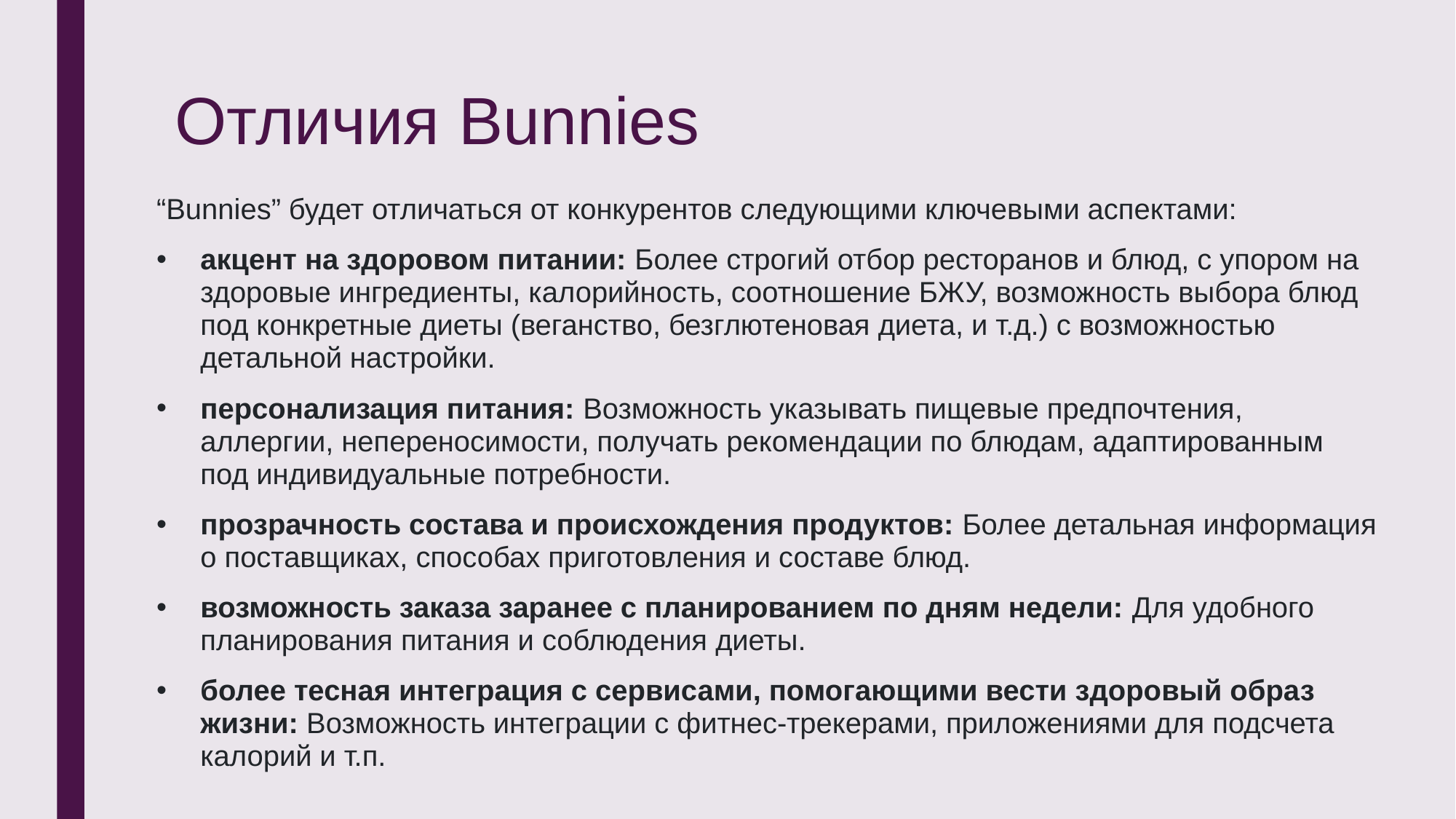

# Отличия Bunnies
“Bunnies” будет отличаться от конкурентов следующими ключевыми аспектами:
акцент на здоровом питании: Более строгий отбор ресторанов и блюд, с упором на здоровые ингредиенты, калорийность, соотношение БЖУ, возможность выбора блюд под конкретные диеты (веганство, безглютеновая диета, и т.д.) с возможностью детальной настройки.
персонализация питания: Возможность указывать пищевые предпочтения, аллергии, непереносимости, получать рекомендации по блюдам, адаптированным под индивидуальные потребности.
прозрачность состава и происхождения продуктов: Более детальная информация о поставщиках, способах приготовления и составе блюд.
возможность заказа заранее с планированием по дням недели: Для удобного планирования питания и соблюдения диеты.
более тесная интеграция с сервисами, помогающими вести здоровый образ жизни: Возможность интеграции с фитнес-трекерами, приложениями для подсчета калорий и т.п.